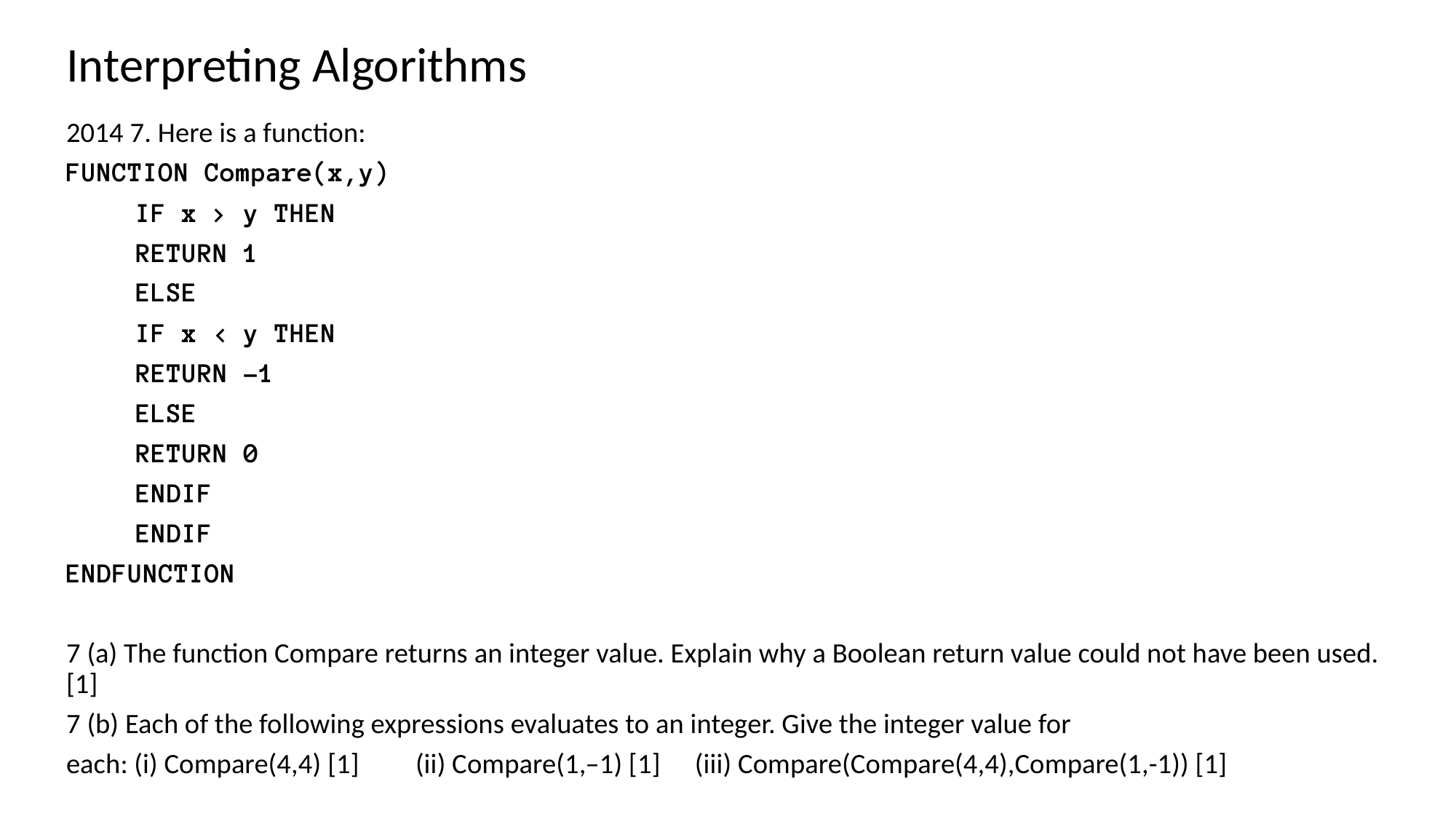

# Interpreting Algorithms
2014 7. Here is a function:
FUNCTION Compare(x,y)
	IF x > y THEN
		RETURN 1
	ELSE
		IF x < y THEN
			RETURN -1
		ELSE
			RETURN 0
		ENDIF
	ENDIF
ENDFUNCTION

7 (a) The function Compare returns an integer value. Explain why a Boolean return value could not have been used. [1]
7 (b) Each of the following expressions evaluates to an integer. Give the integer value for
each: (i) Compare(4,4) [1]	(ii) Compare(1,–1) [1]		(iii) Compare(Compare(4,4),Compare(1,-1)) [1]